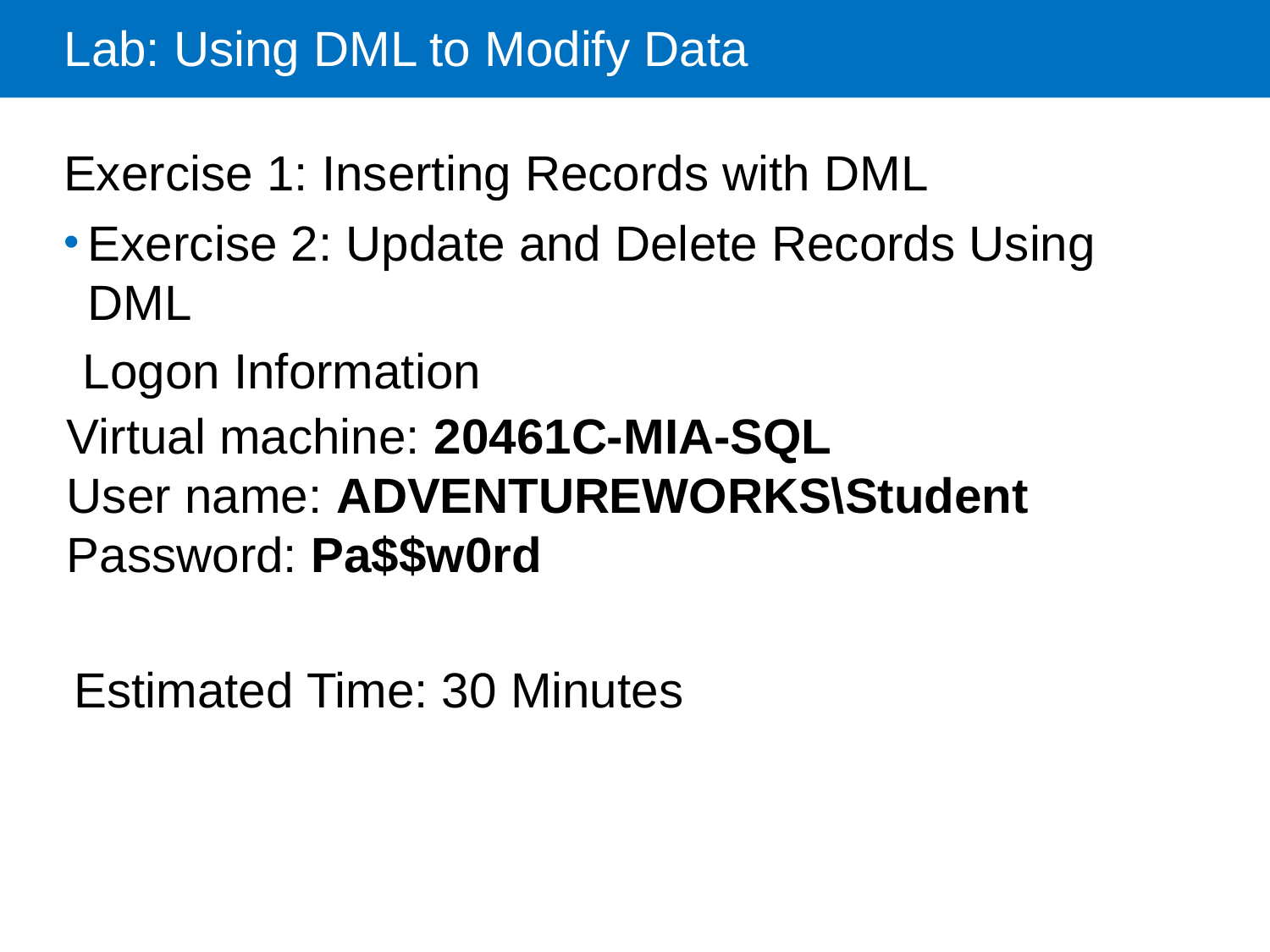

# Lab: Using DML to Modify Data
Exercise 1: Inserting Records with DML
Exercise 2: Update and Delete Records Using DML
Logon Information
Virtual machine: 20461C-MIA-SQL
User name: ADVENTUREWORKS\Student
Password: Pa$$w0rd
Estimated Time: 30 Minutes